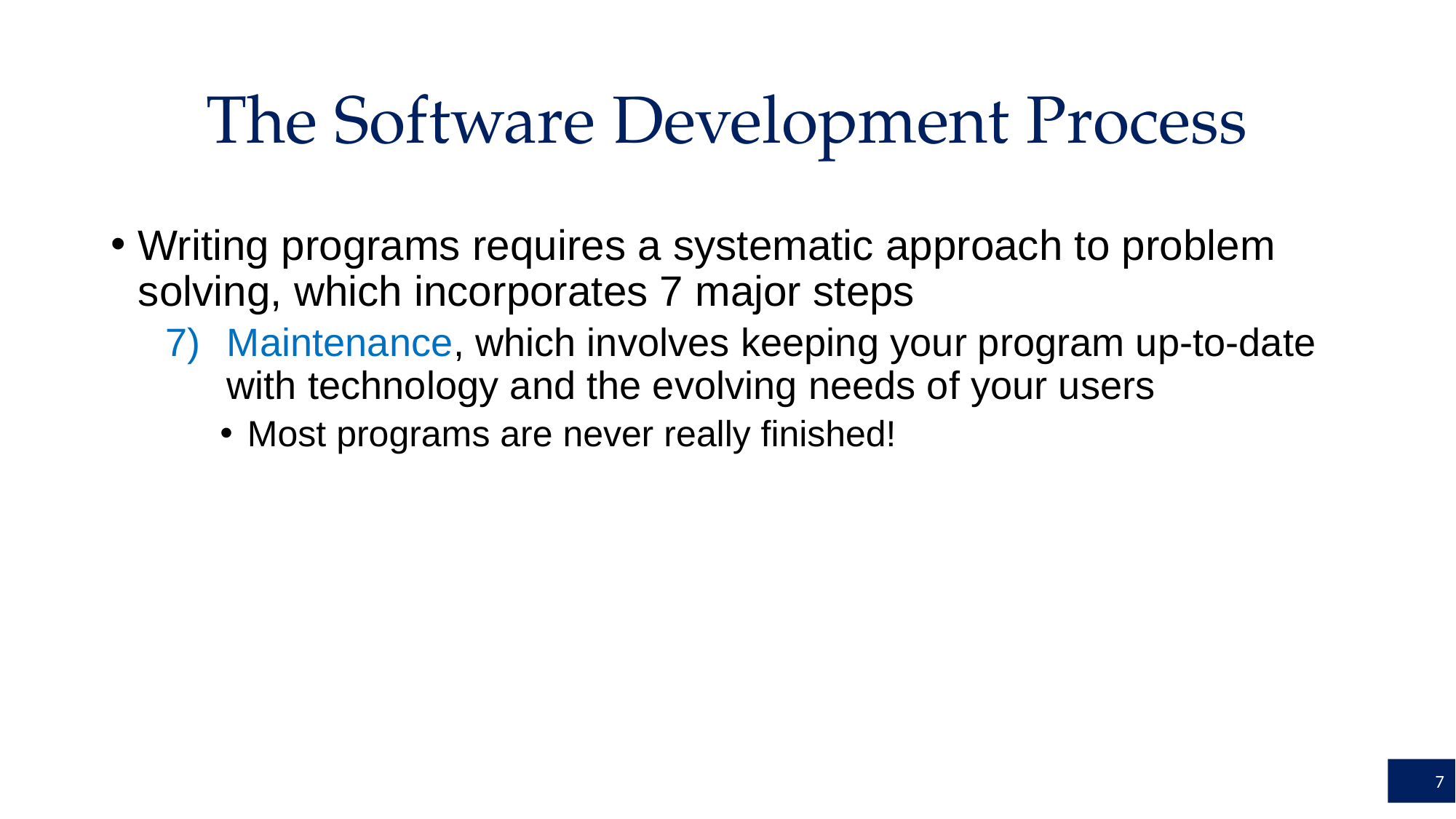

# The Software Development Process
Writing programs requires a systematic approach to problem solving, which incorporates 7 major steps
Maintenance, which involves keeping your program up-to-date with technology and the evolving needs of your users
Most programs are never really finished!

7